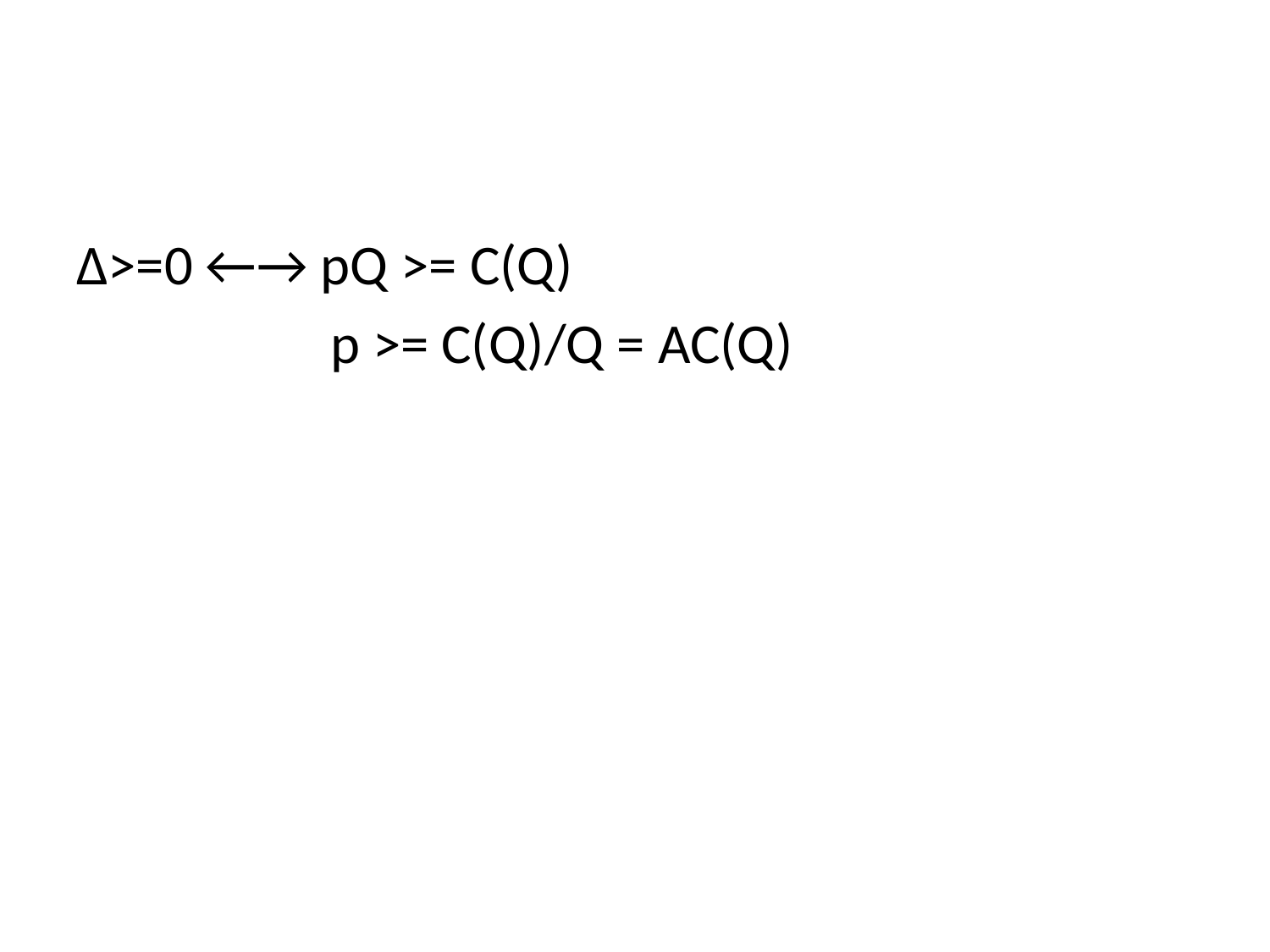

#
Δ>=0 ←→ pQ >= C(Q)
		p >= C(Q)/Q = AC(Q)